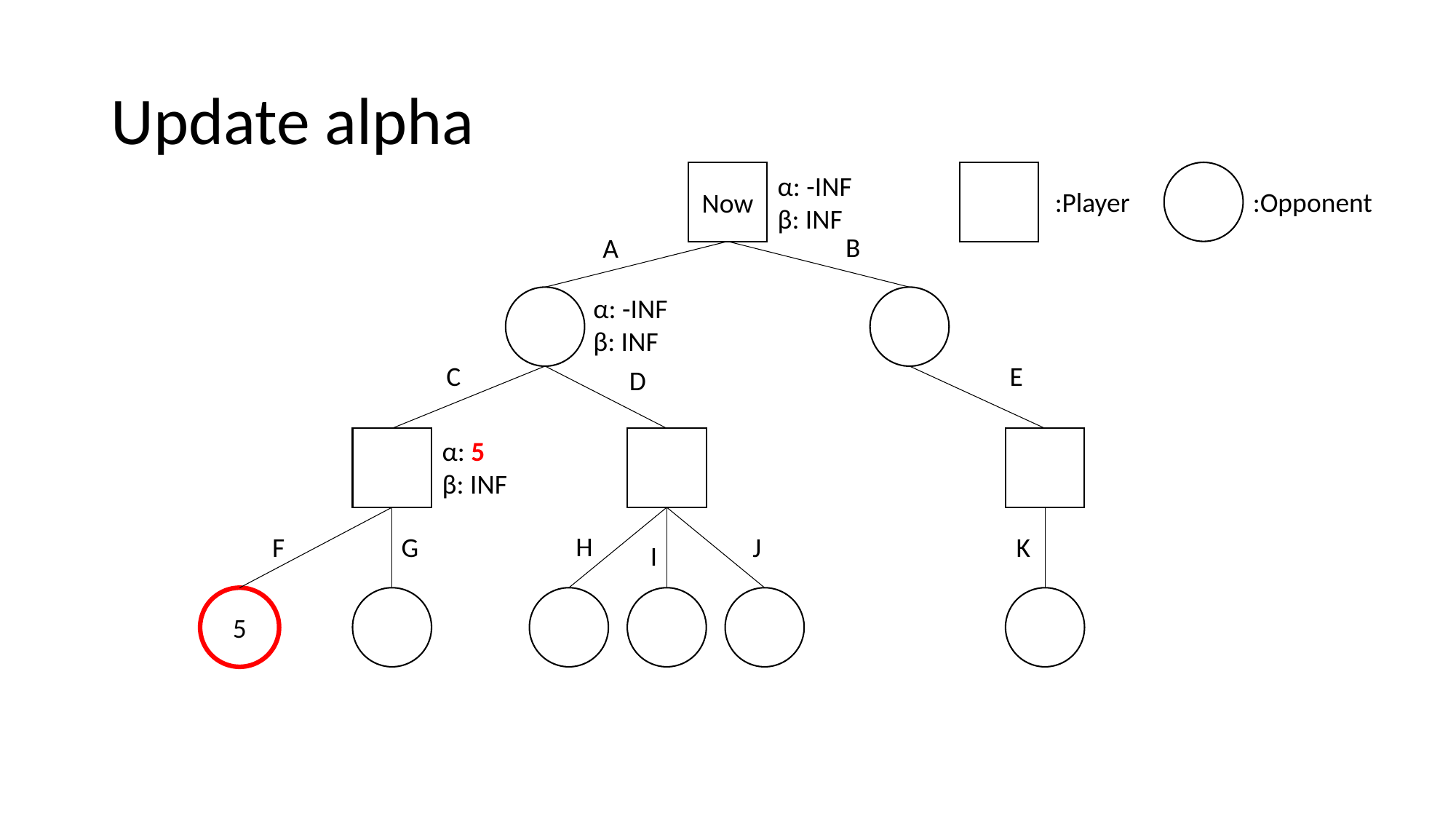

# Update alpha
Now

α: -INF
β: INF
:Player
:Opponent
B
A
α: -INF
β: INF

C
E
D

α: 5
β: INF

H
F
G
J
K
I
5